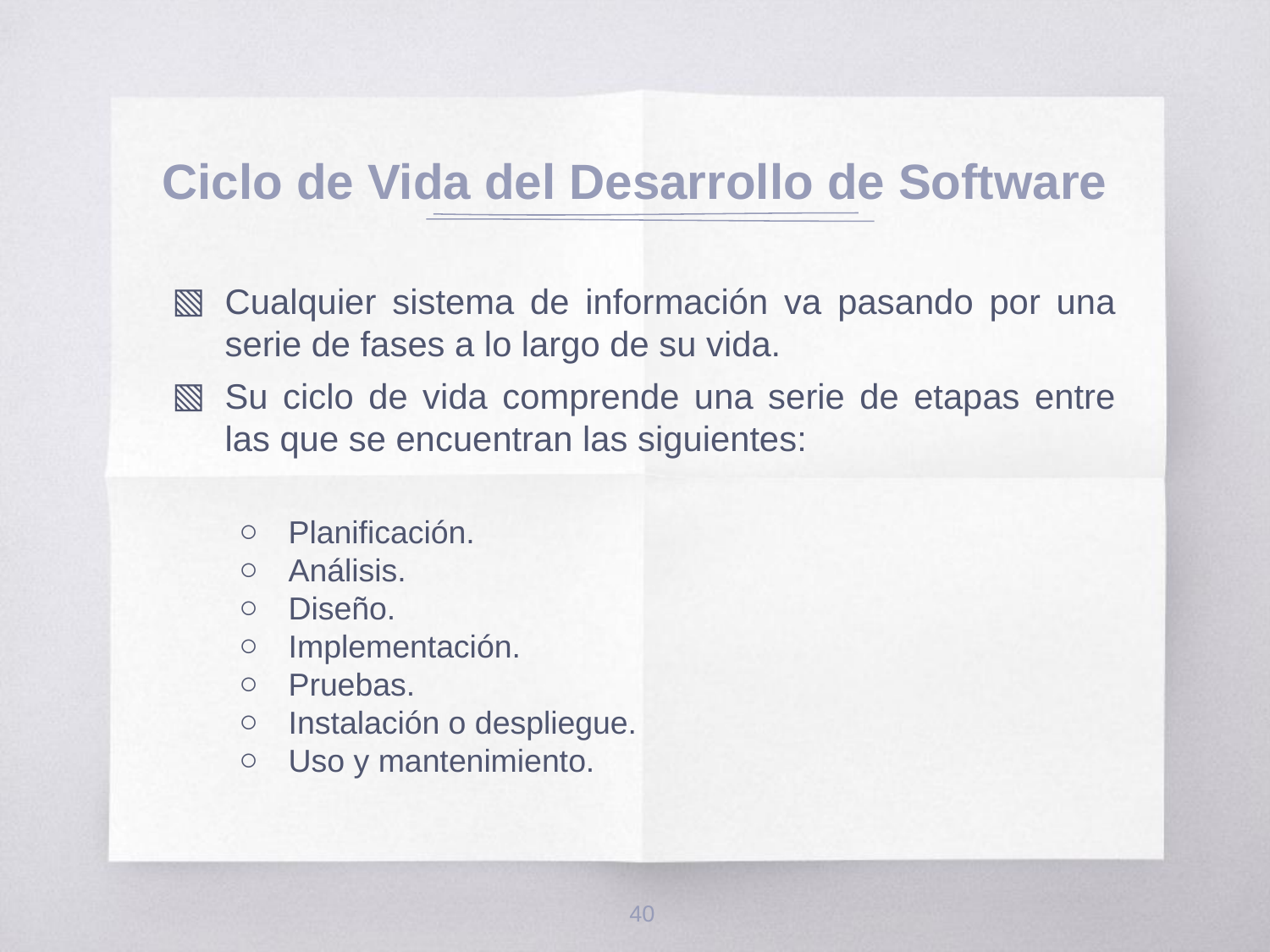

# Ciclo de Vida del Desarrollo de Software
Cualquier sistema de información va pasando por una serie de fases a lo largo de su vida.
Su ciclo de vida comprende una serie de etapas entre las que se encuentran las siguientes:

Planificación.
Análisis.
Diseño.
Implementación.
Pruebas.
Instalación o despliegue.
Uso y mantenimiento.
40